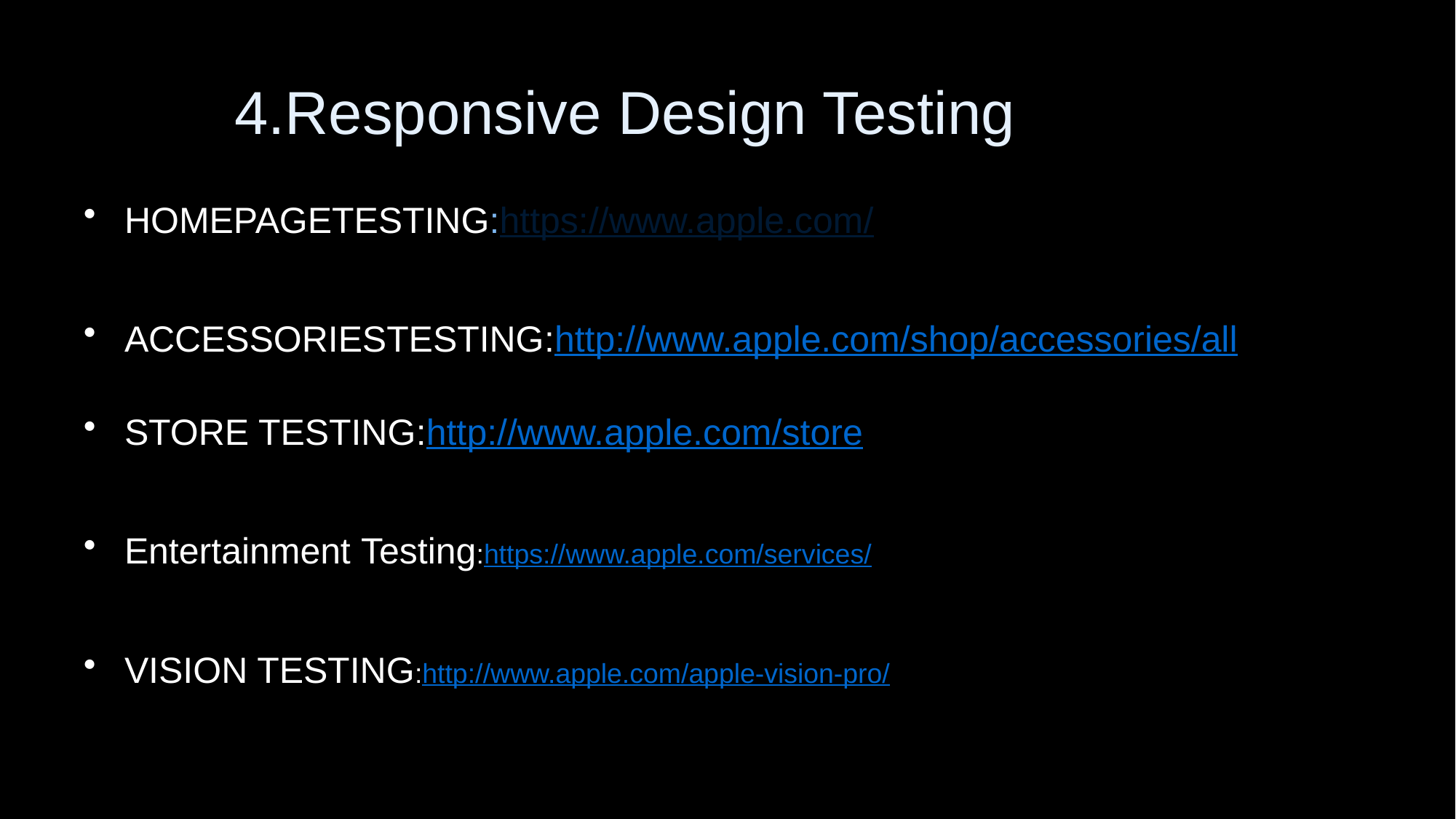

# 4.Responsive Design Testing

HOMEPAGETESTING:https://www.apple.com/

ACCESSORIESTESTING:http://www.apple.com/shop/accessories/all

STORE TESTING:http://www.apple.com/store

Entertainment Testing:https://www.apple.com/services/

VISION TESTING:http://www.apple.com/apple-vision-pro/

v